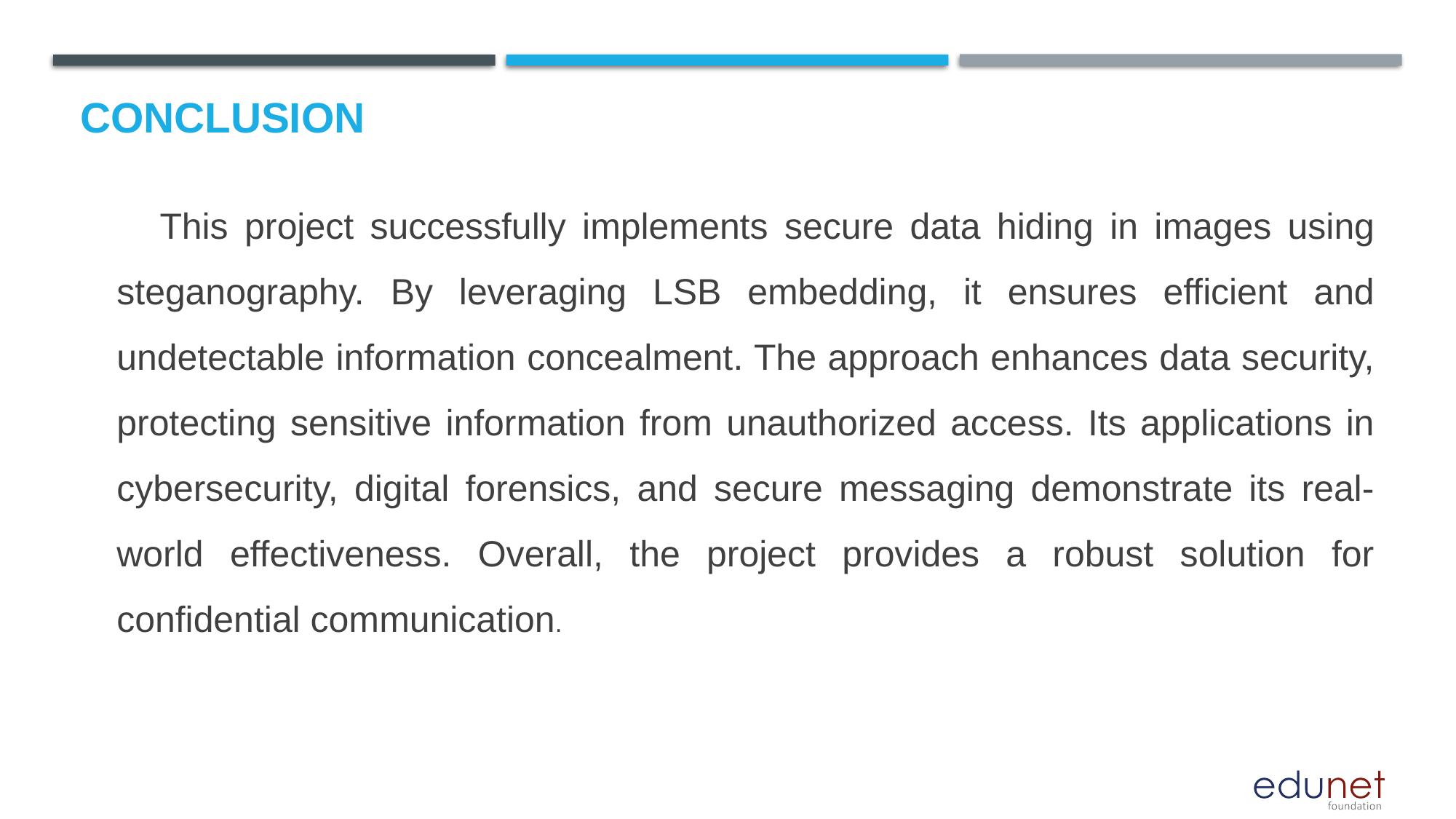

# Conclusion
      This project successfully implements secure data hiding in images using steganography. By leveraging LSB embedding, it ensures efficient and undetectable information concealment. The approach enhances data security, protecting sensitive information from unauthorized access. Its applications in cybersecurity, digital forensics, and secure messaging demonstrate its real-world effectiveness. Overall, the project provides a robust solution for confidential communication.